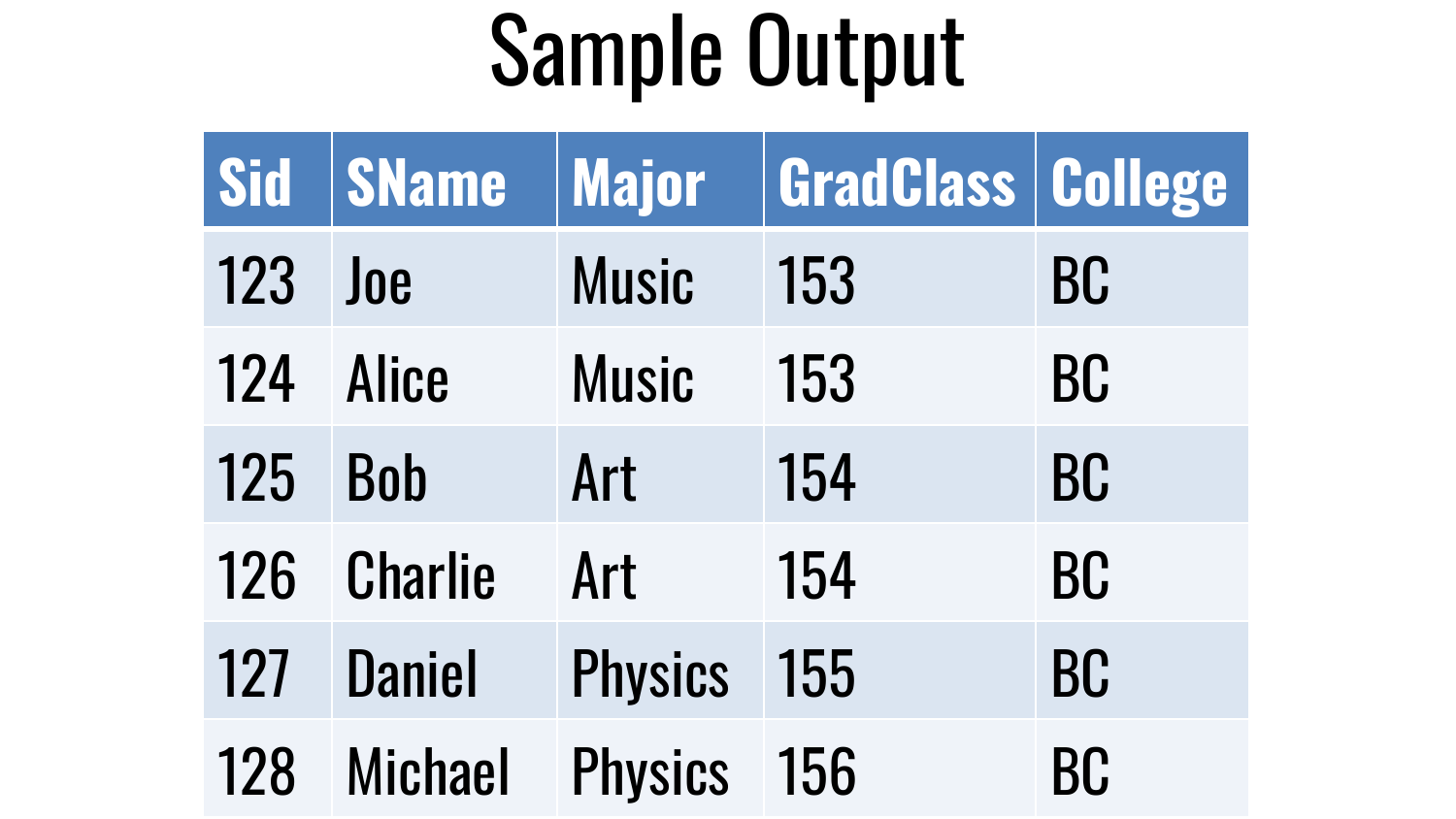

# Sample Output
| Sid | SName | Major | GradClass | College |
| --- | --- | --- | --- | --- |
| 123 | Joe | Music | 153 | BC |
| 124 | Alice | Music | 153 | BC |
| 125 | Bob | Art | 154 | BC |
| 126 | Charlie | Art | 154 | BC |
| 127 | Daniel | Physics | 155 | BC |
| 128 | Michael | Physics | 156 | BC |